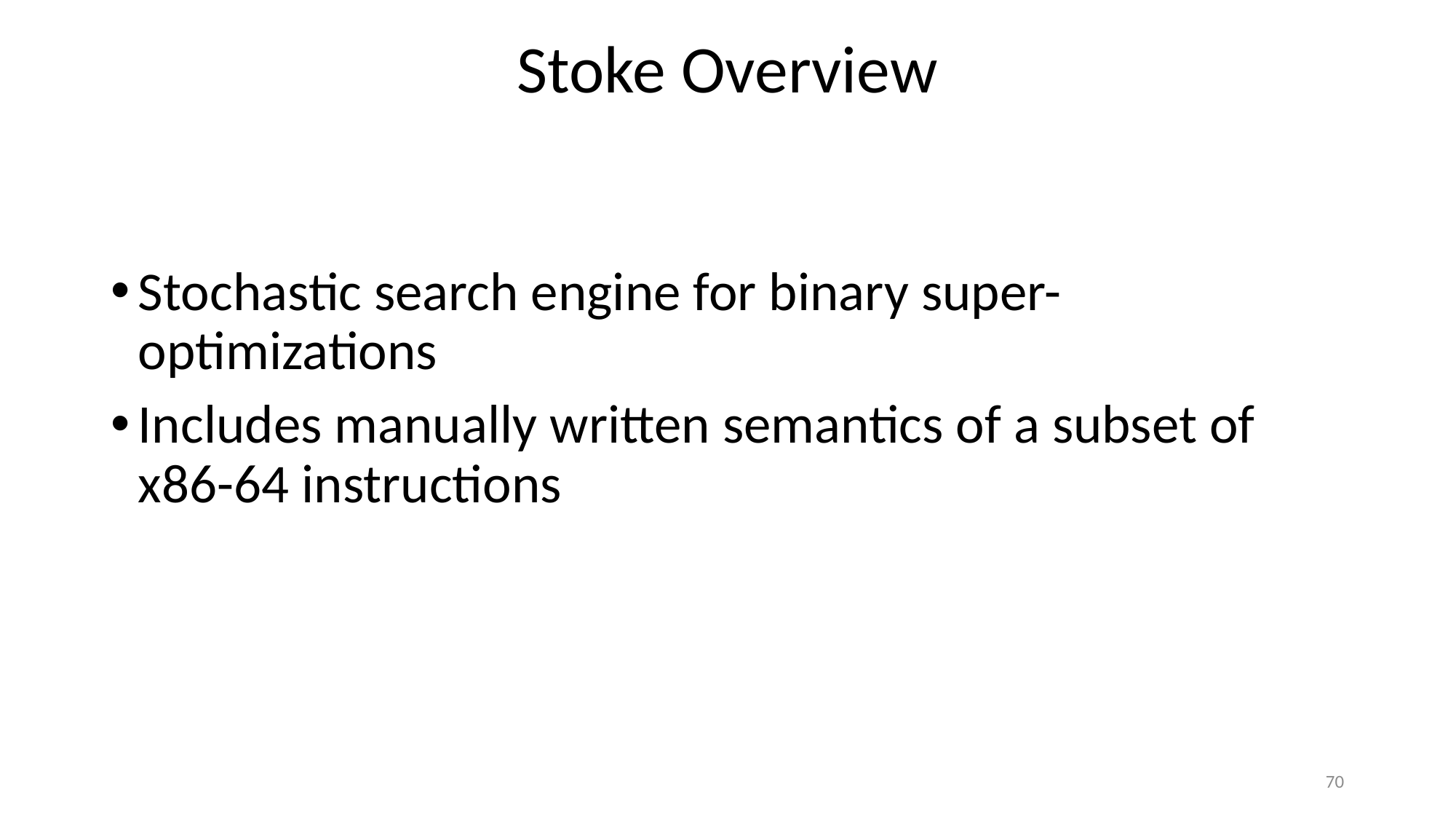

# Stoke Overview
Stochastic search engine for binary super-optimizations
Includes manually written semantics of a subset of x86-64 instructions

70